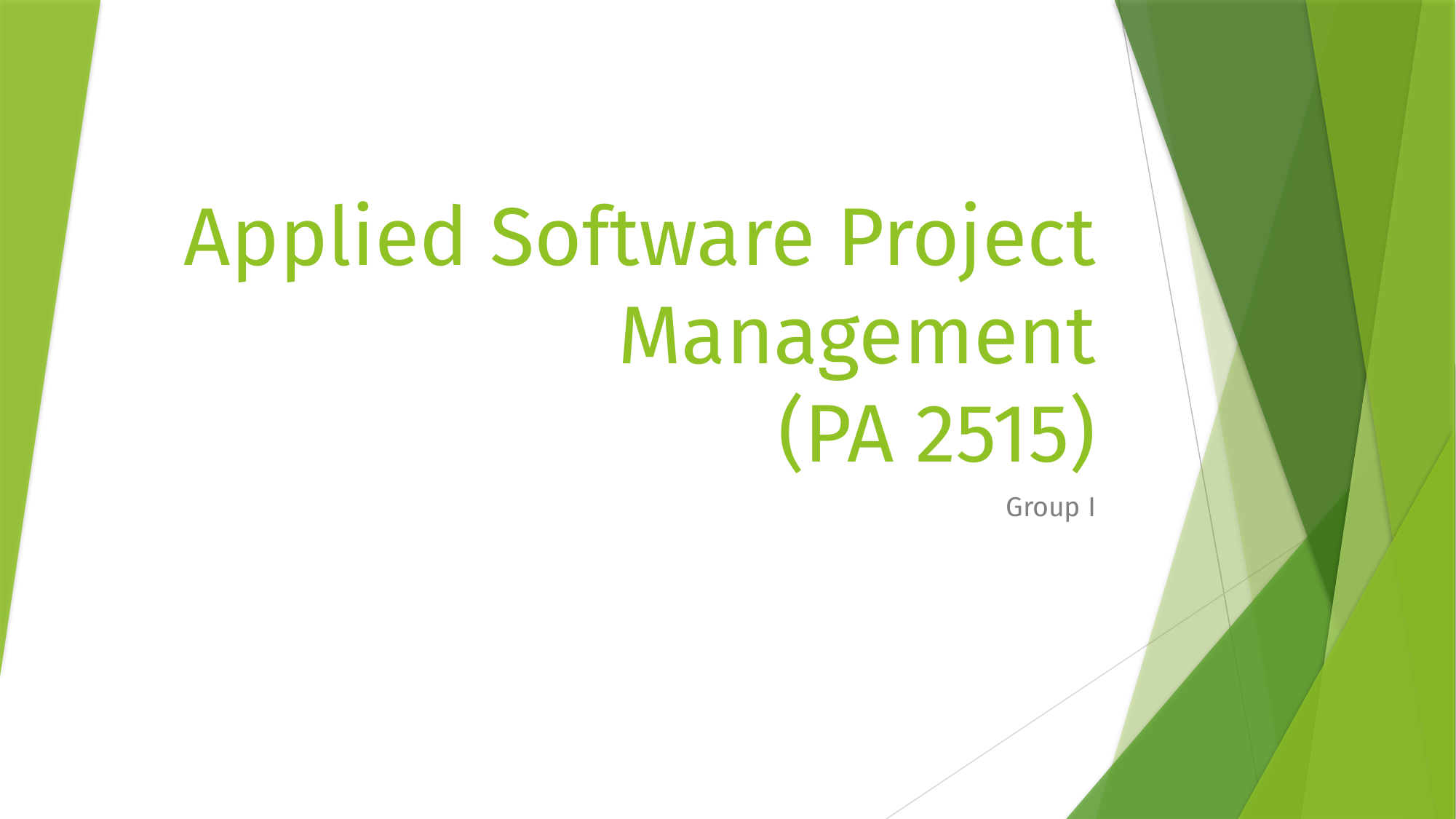

# Applied Software Project Management (PA 2515)
Group I